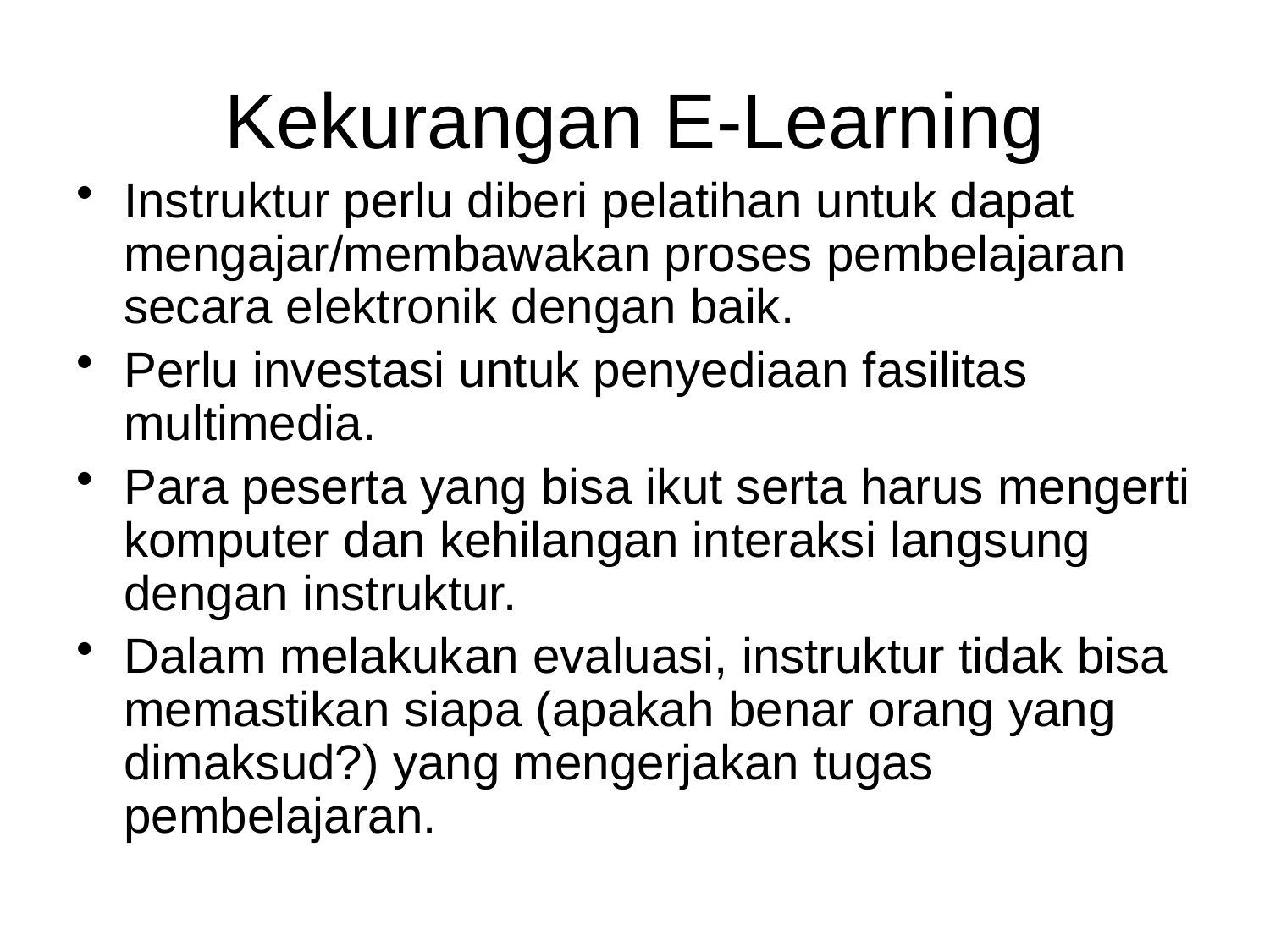

# Kekurangan E-Learning
Instruktur perlu diberi pelatihan untuk dapat mengajar/membawakan proses pembelajaran secara elektronik dengan baik.
Perlu investasi untuk penyediaan fasilitas multimedia.
Para peserta yang bisa ikut serta harus mengerti komputer dan kehilangan interaksi langsung dengan instruktur.
Dalam melakukan evaluasi, instruktur tidak bisa memastikan siapa (apakah benar orang yang dimaksud?) yang mengerjakan tugas pembelajaran.